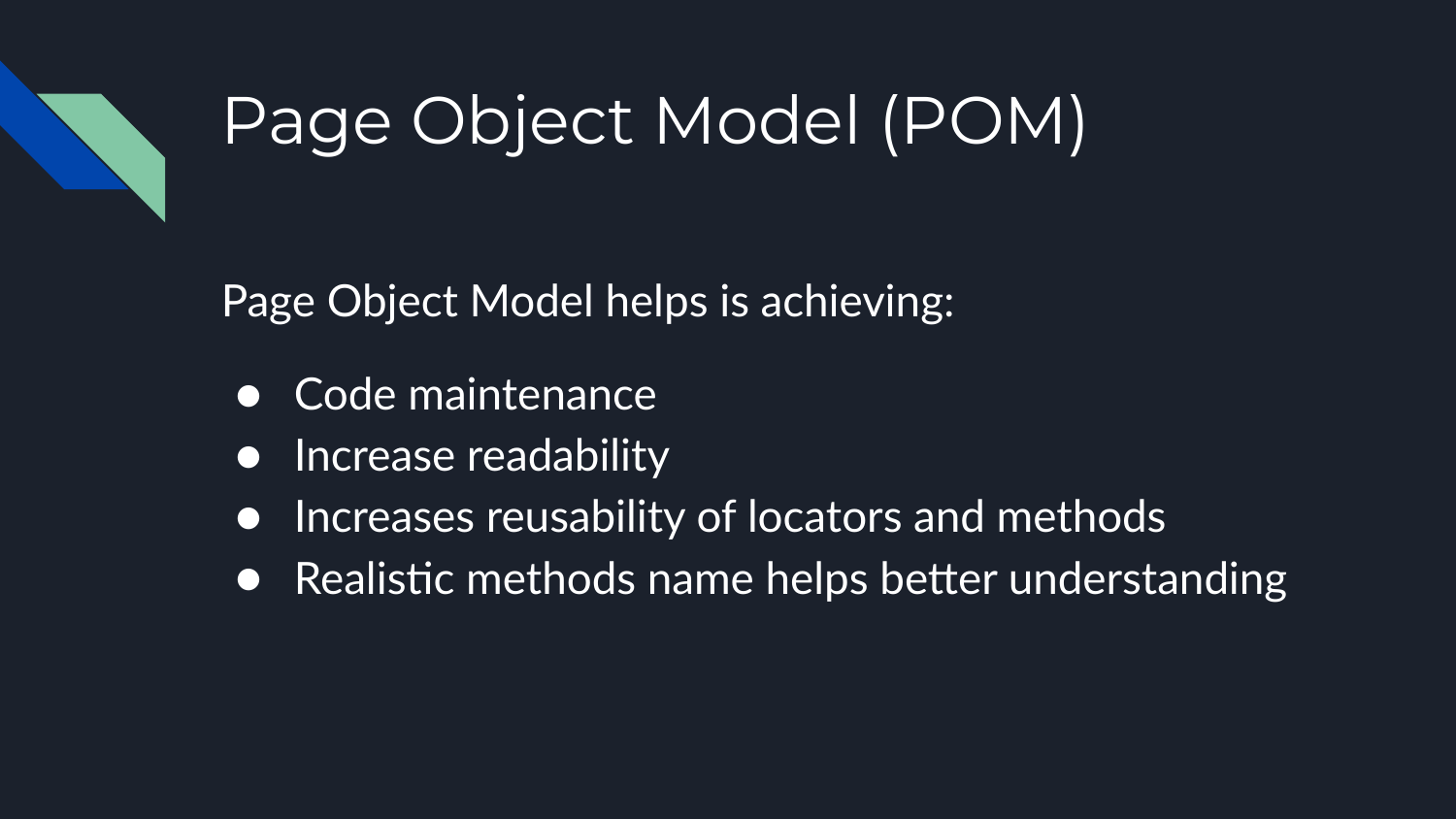

# Page Object Model (POM)
Page Object Model helps is achieving:
Code maintenance
Increase readability
Increases reusability of locators and methods
Realistic methods name helps better understanding